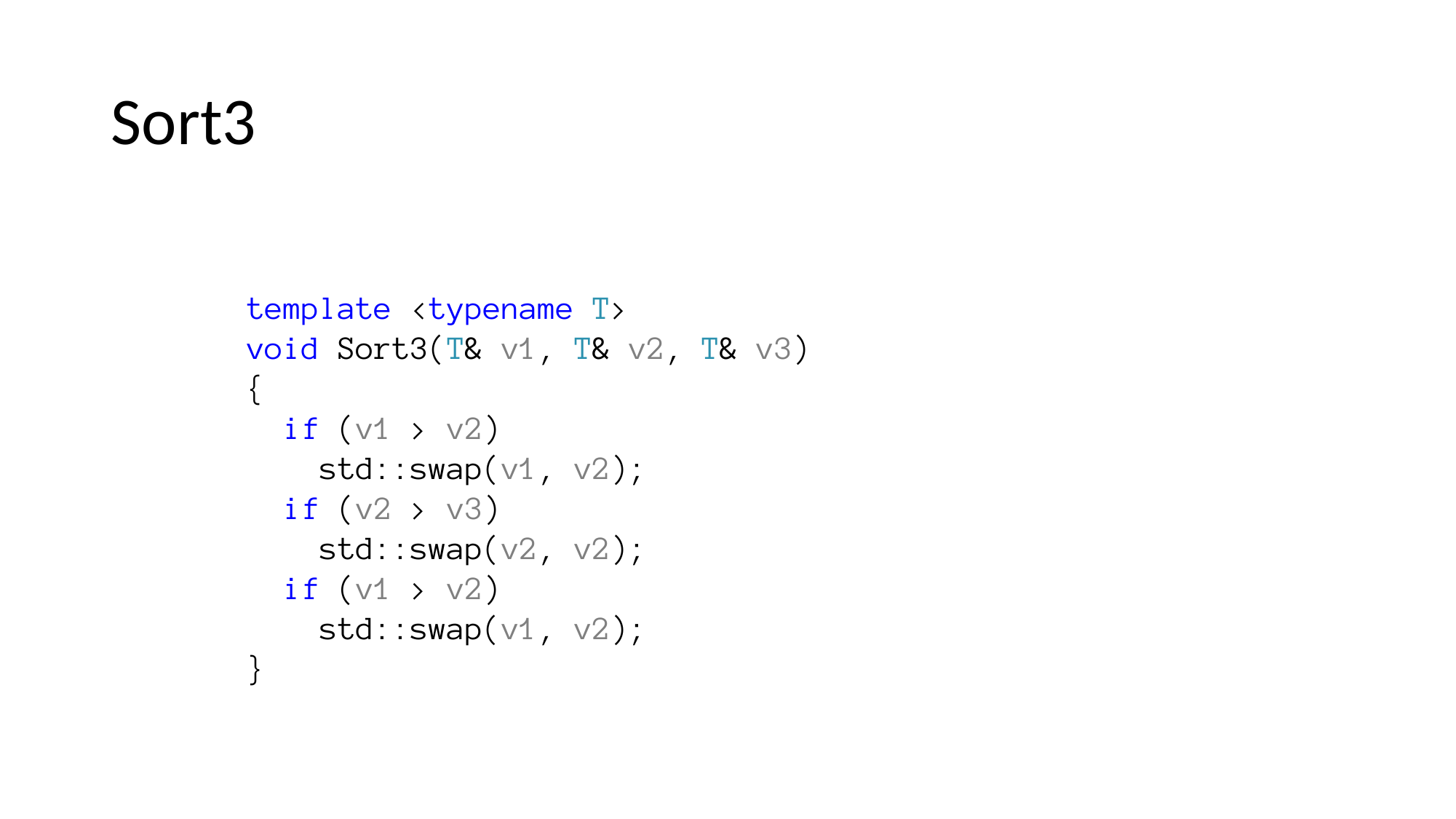

# Sort3
template <typename T>
void Sort3(T& v1, T& v2, T& v3)
{
  if (v1 > v2)
    std::swap(v1, v2);
  if (v2 > v3)
    std::swap(v2, v2);
  if (v1 > v2)
    std::swap(v1, v2);
}